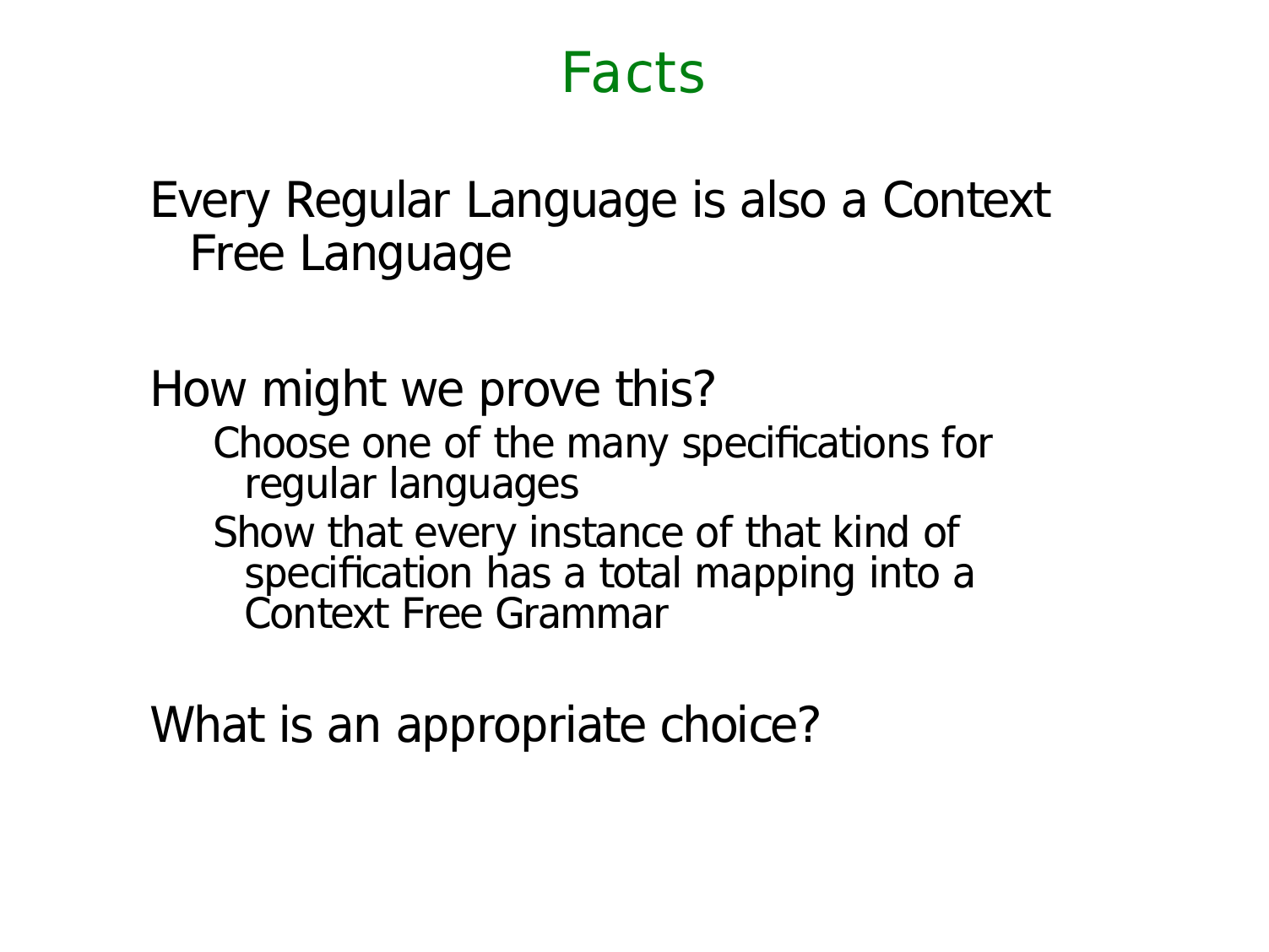

# Facts
Every Regular Language is also a Context Free Language

How might we prove this?
Choose one of the many specifications for regular languages
Show that every instance of that kind of specification has a total mapping into a Context Free Grammar

What is an appropriate choice?